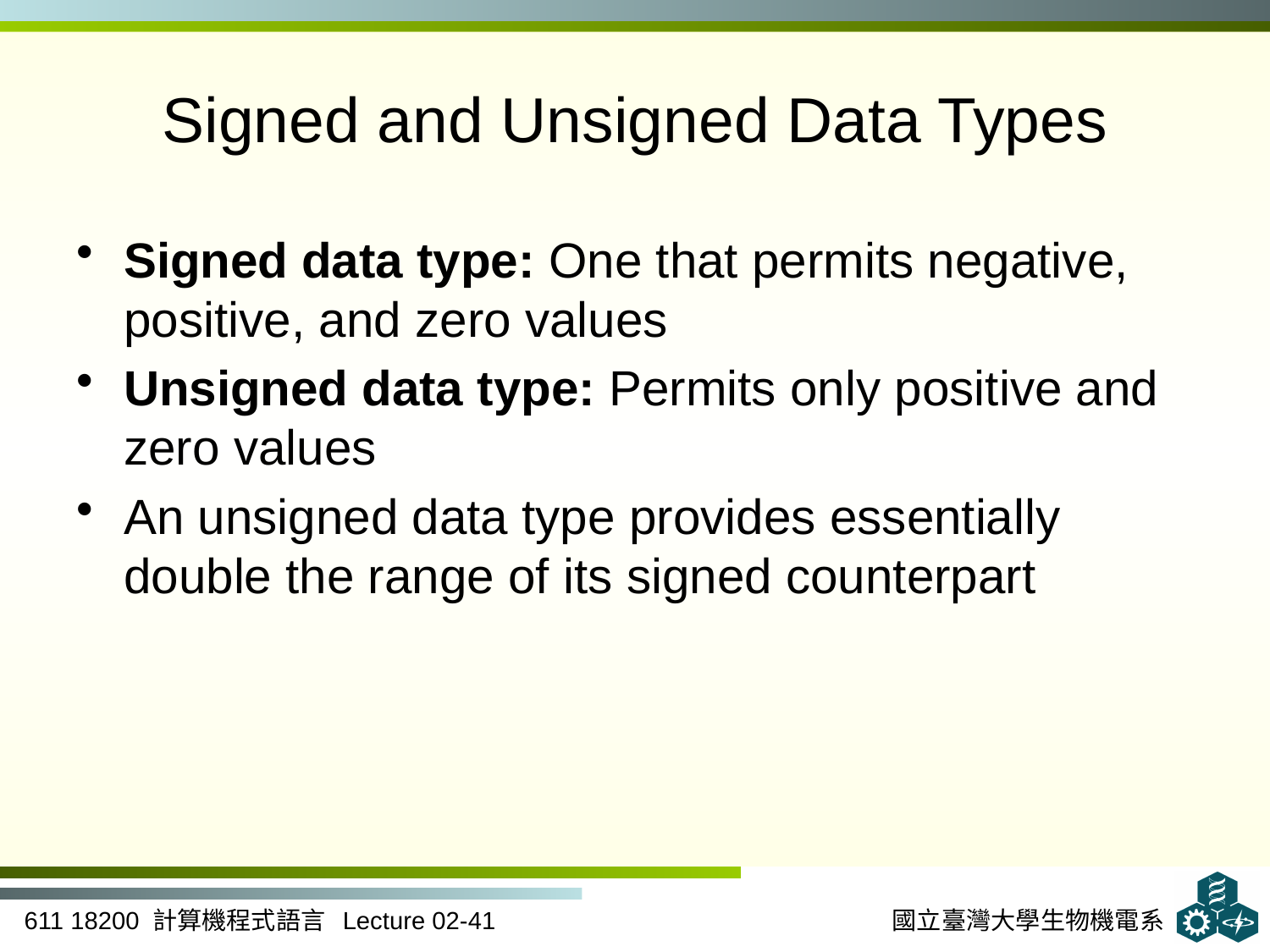

# Signed and Unsigned Data Types
Signed data type: One that permits negative, positive, and zero values
Unsigned data type: Permits only positive and zero values
An unsigned data type provides essentially double the range of its signed counterpart